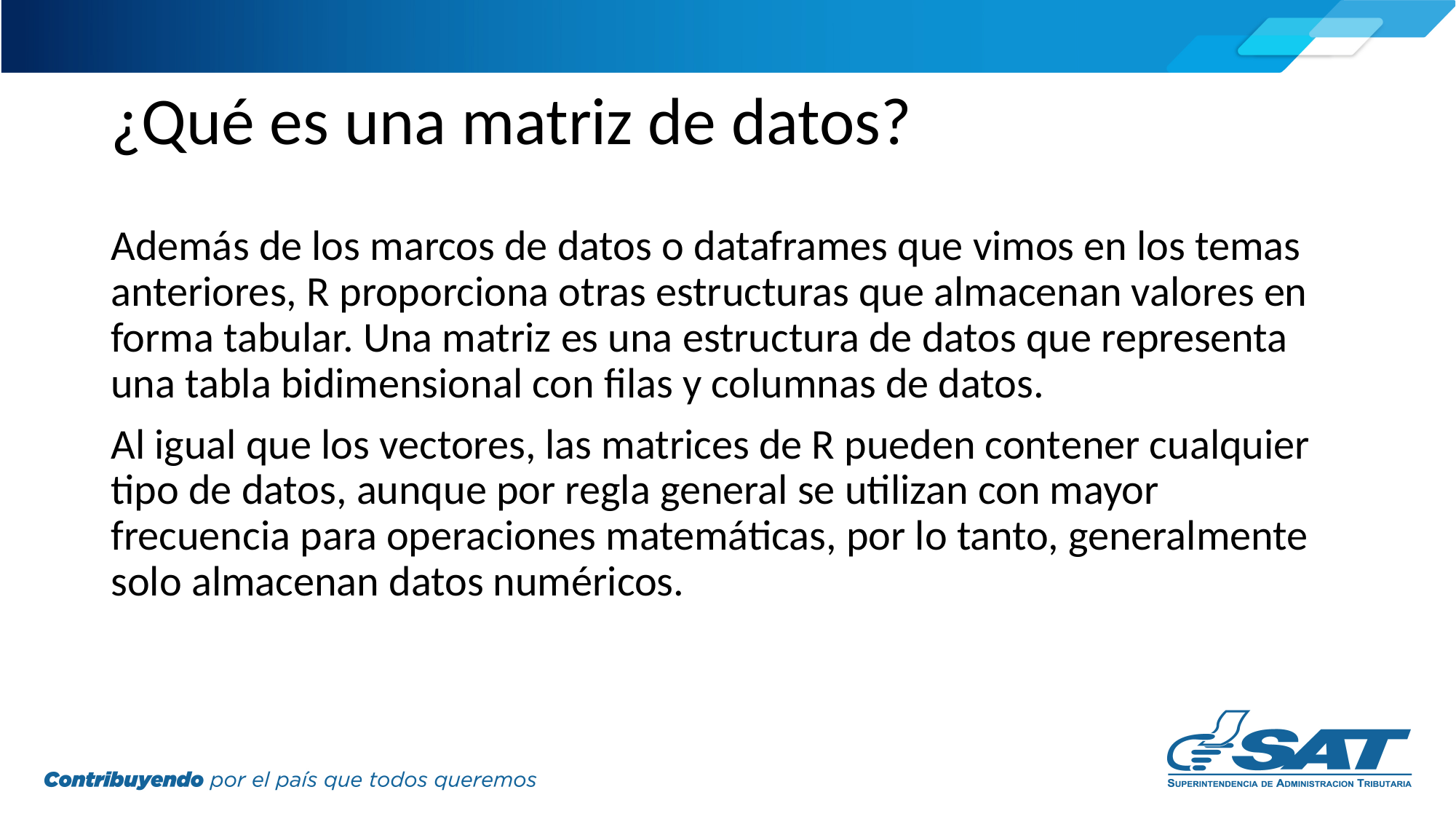

# ¿Qué es una matriz de datos?
Además de los marcos de datos o dataframes que vimos en los temas anteriores, R proporciona otras estructuras que almacenan valores en forma tabular. Una matriz es una estructura de datos que representa una tabla bidimensional con filas y columnas de datos.
Al igual que los vectores, las matrices de R pueden contener cualquier tipo de datos, aunque por regla general se utilizan con mayor frecuencia para operaciones matemáticas, por lo tanto, generalmente solo almacenan datos numéricos.